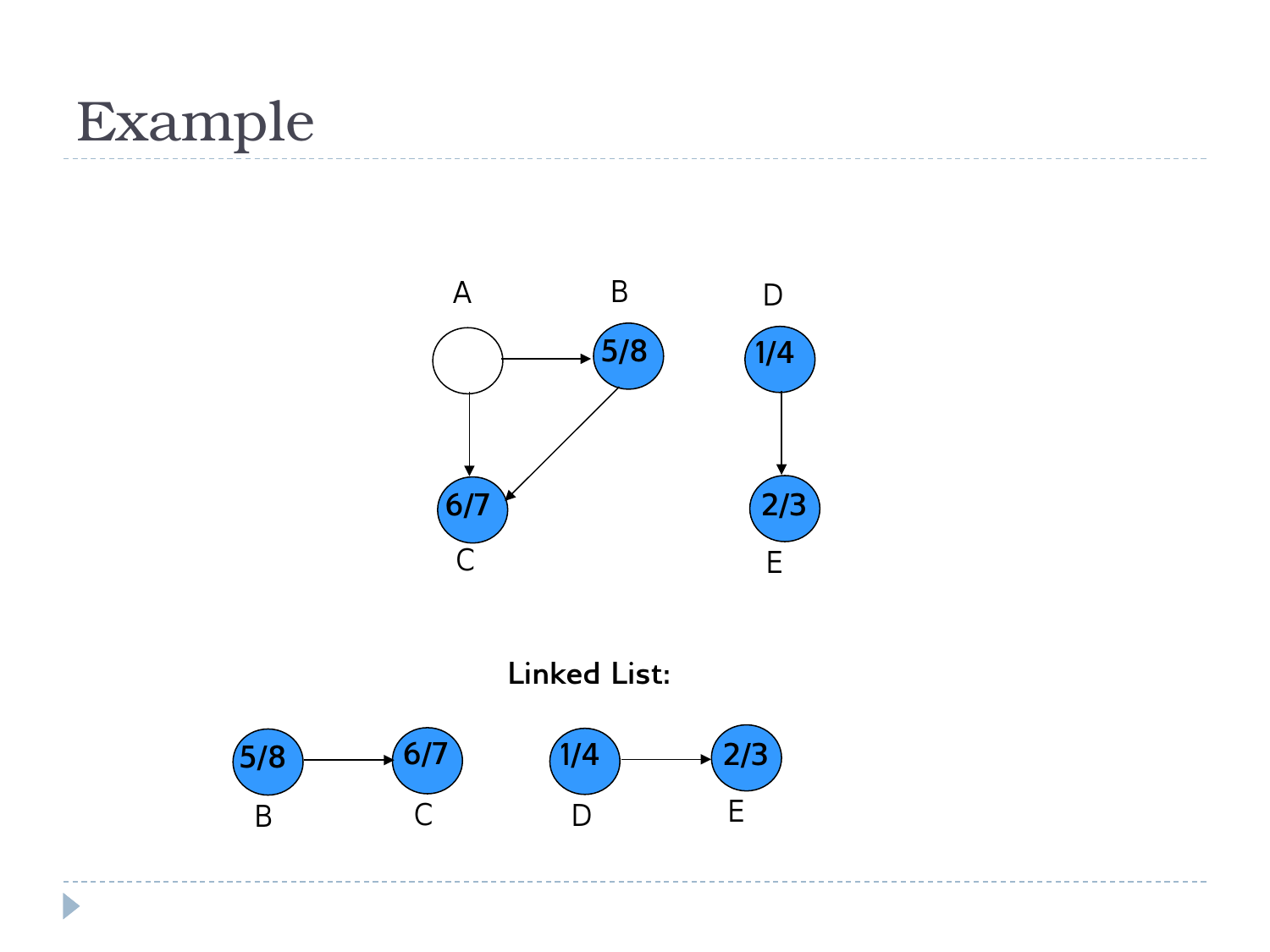

# Example
B
A
D

5/8
1/4

6/7
2/3
C
E
Linked List:

6/7
2/3
1/4

5/8
E
C
D
B